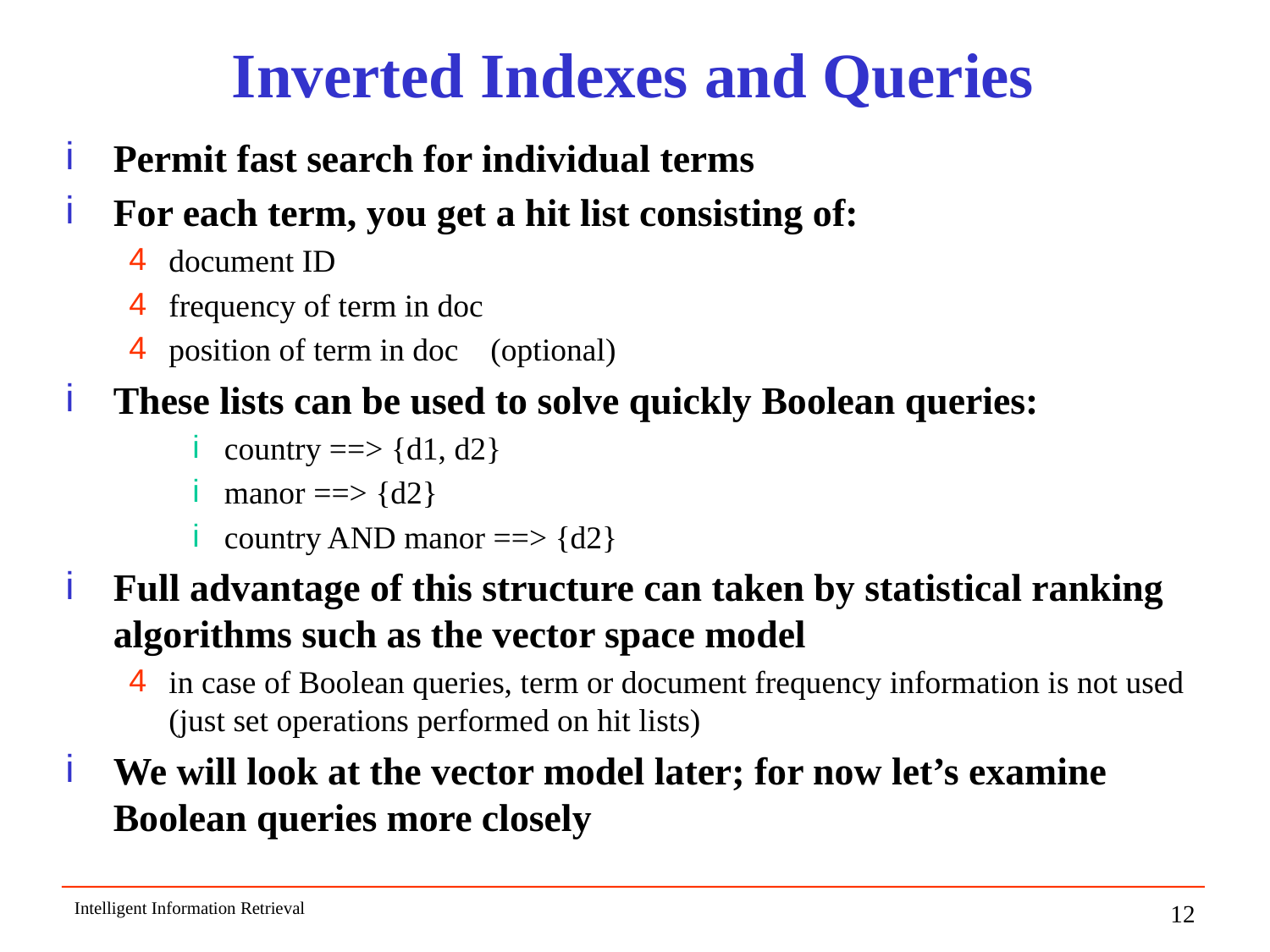

# Inverted Indexes and Queries
Permit fast search for individual terms
For each term, you get a hit list consisting of:
document ID
frequency of term in doc
position of term in doc    (optional)
These lists can be used to solve quickly Boolean queries:
country ==> {d1, d2}
manor ==> {d2}
country AND manor ==> {d2}
Full advantage of this structure can taken by statistical ranking algorithms such as the vector space model
in case of Boolean queries, term or document frequency information is not used (just set operations performed on hit lists)
We will look at the vector model later; for now let’s examine Boolean queries more closely
Intelligent Information Retrieval
12